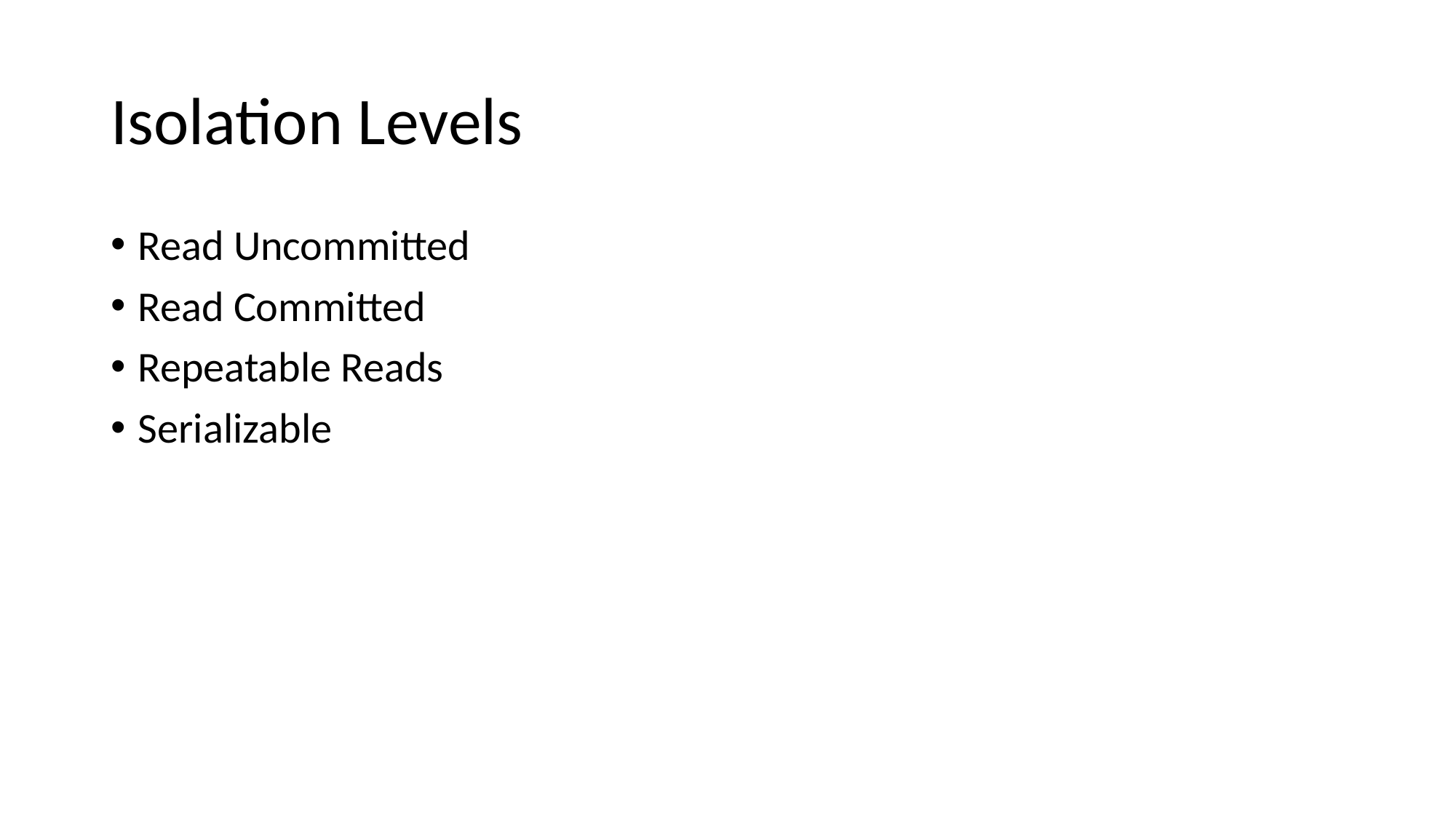

# Isolation Levels
Read Uncommitted
Read Committed
Repeatable Reads
Serializable